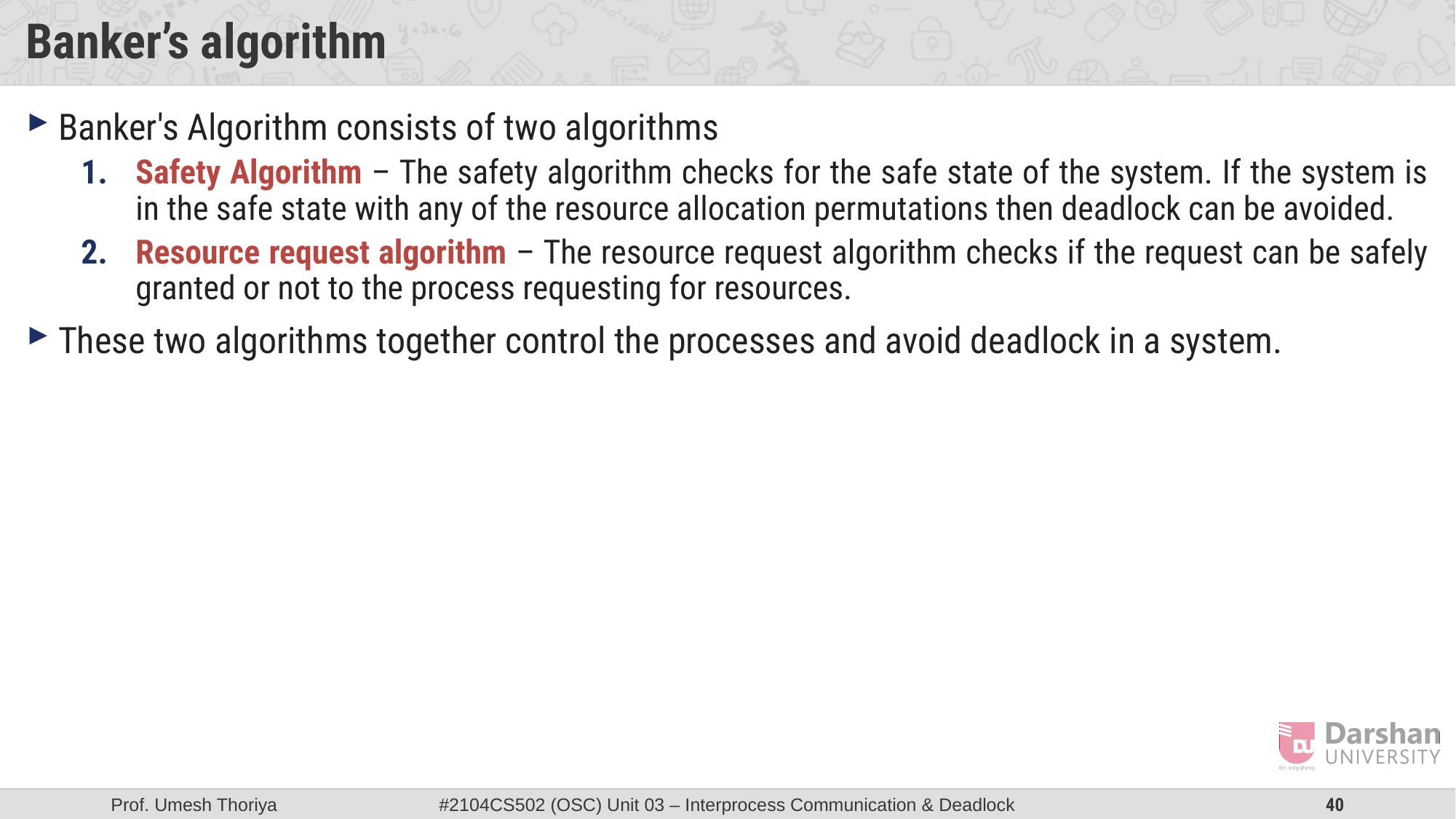

# Banker’s algorithm
Banker's Algorithm consists of two algorithms
Safety Algorithm – The safety algorithm checks for the safe state of the system. If the system is in the safe state with any of the resource allocation permutations then deadlock can be avoided.
Resource request algorithm – The resource request algorithm checks if the request can be safely granted or not to the process requesting for resources.
These two algorithms together control the processes and avoid deadlock in a system.